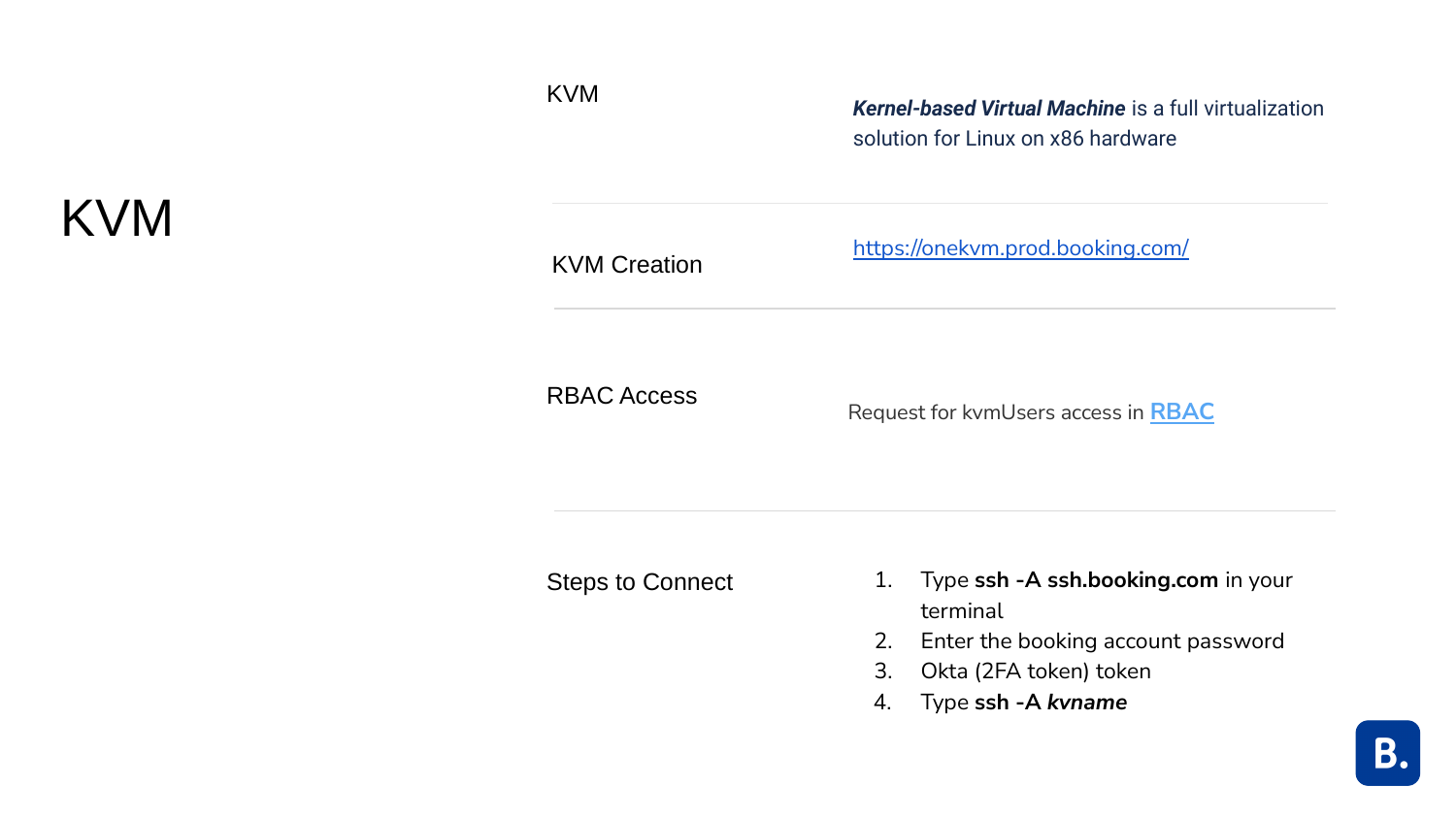

Kernel-based Virtual Machine is a full virtualization solution for Linux on x86 hardware
KVM
# KVM

https://onekvm.prod.booking.com/
KVM Creation

Request for kvmUsers access in RBAC

RBAC Access
Type ssh -A ssh.booking.com in your terminal
Enter the booking account password
Okta (2FA token) token
Type ssh -A kvname
Steps to Connect